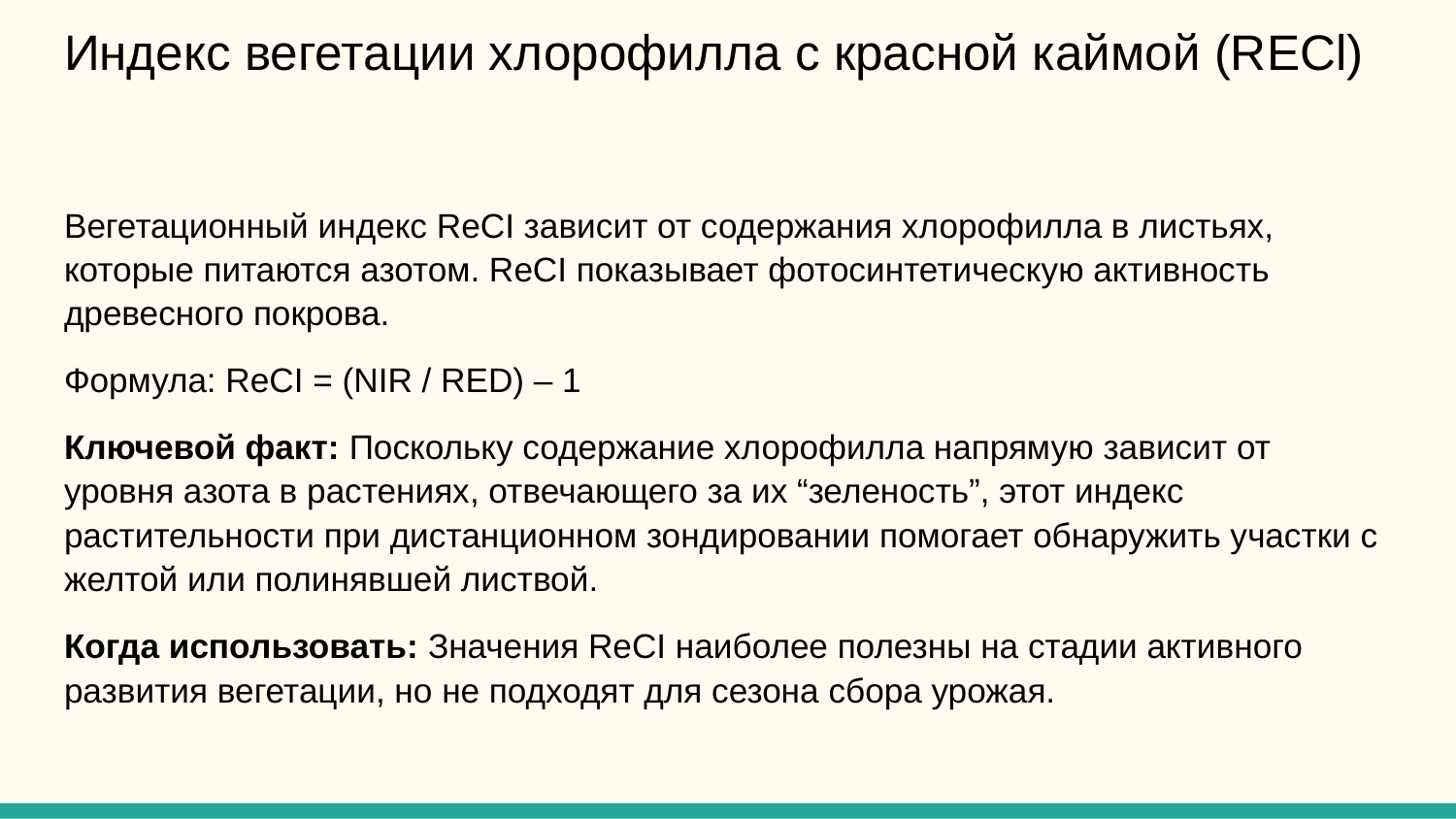

# Индекс вегетации хлорофилла с красной каймой (RECl)
Вегетационный индекс ReCI зависит от содержания хлорофилла в листьях, которые питаются азотом. ReCI показывает фотосинтетическую активность древесного покрова.
Формула: ReCI = (NIR / RED) – 1
Ключевой факт: Поскольку содержание хлорофилла напрямую зависит от уровня азота в растениях, отвечающего за их “зеленость”, этот индекс растительности при дистанционном зондировании помогает обнаружить участки с желтой или полинявшей листвой.
Когда использовать: Значения ReCI наиболее полезны на стадии активного развития вегетации, но не подходят для сезона сбора урожая.